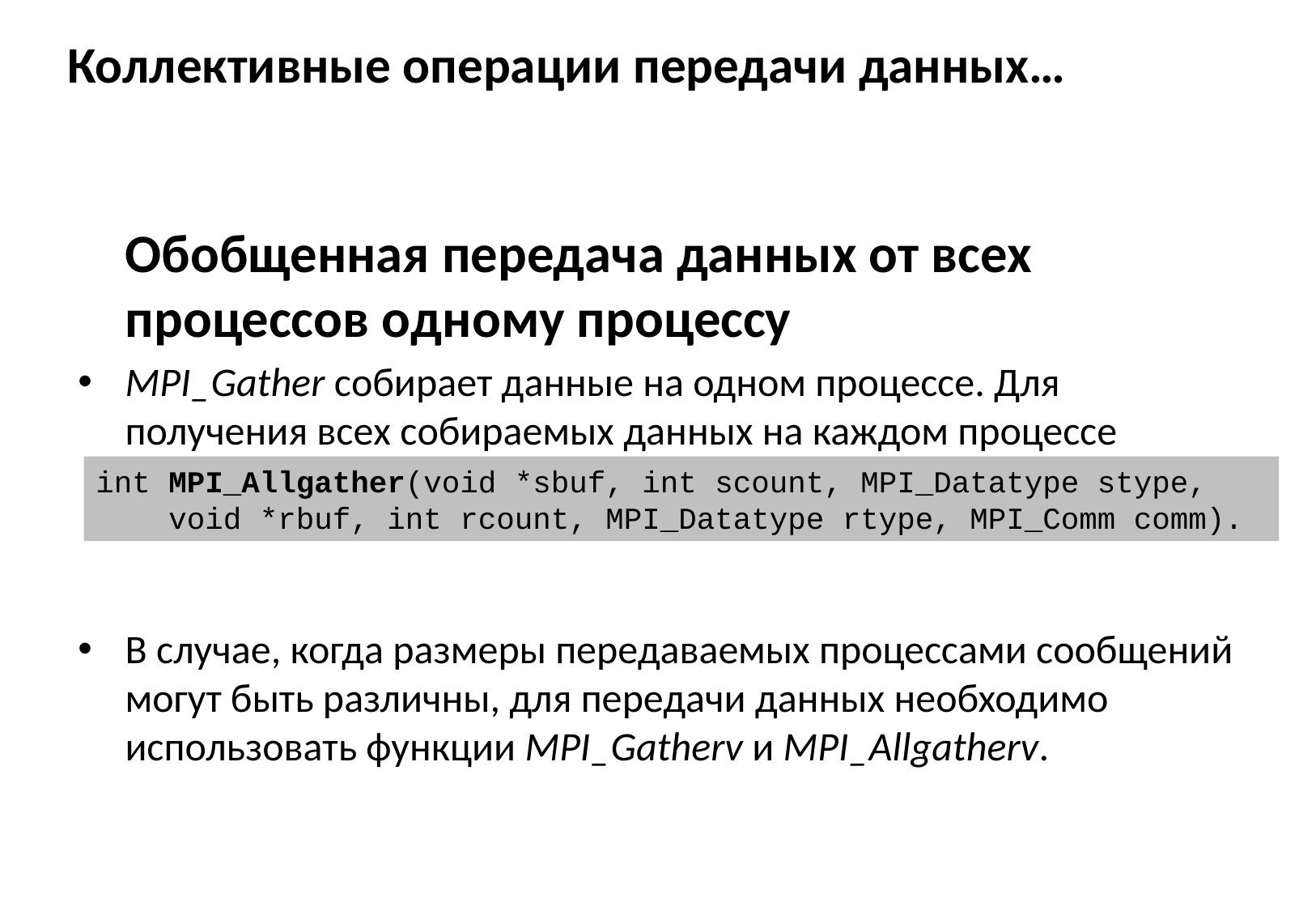

# Коллективные операции передачи данных…
	Обобщенная передача данных от всех процессов одному процессу
MPI_Gather собирает данные на одном процессе. Для получения всех собираемых данных на каждом процессе нужно использовать функцию сбора и рассылки:

В случае, когда размеры передаваемых процессами сообщений могут быть различны, для передачи данных необходимо использовать функции MPI_Gatherv и MPI_Allgatherv.

int MPI_Allgather(void *sbuf, int scount, MPI_Datatype stype,
    void *rbuf, int rcount, MPI_Datatype rtype, MPI_Comm comm).